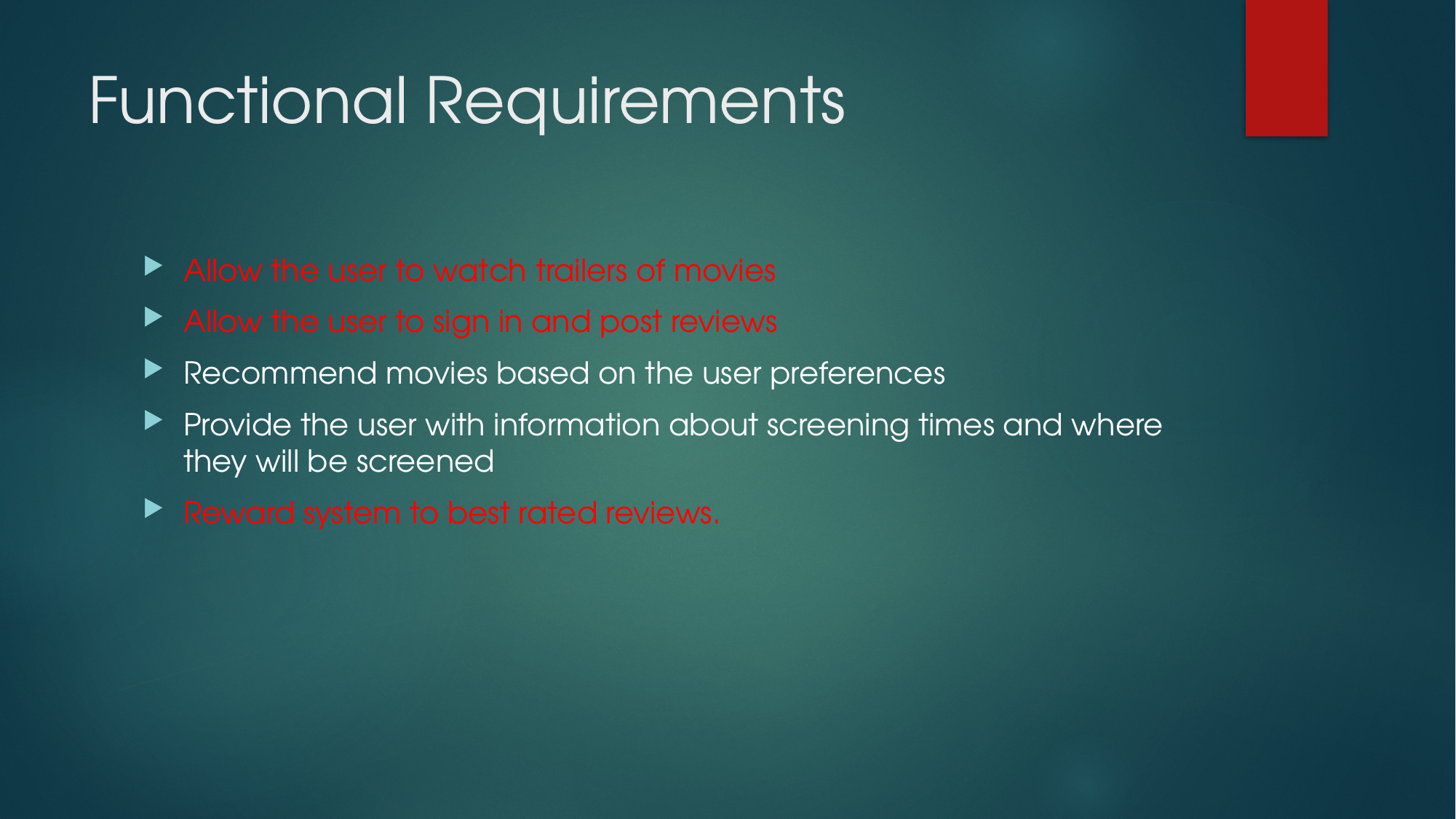

# Functional Requirements
Allow the user to watch trailers of movies
Allow the user to sign in and post reviews
Recommend movies based on the user preferences
Provide the user with information about screening times and where they will be screened
Reward system to best rated reviews.